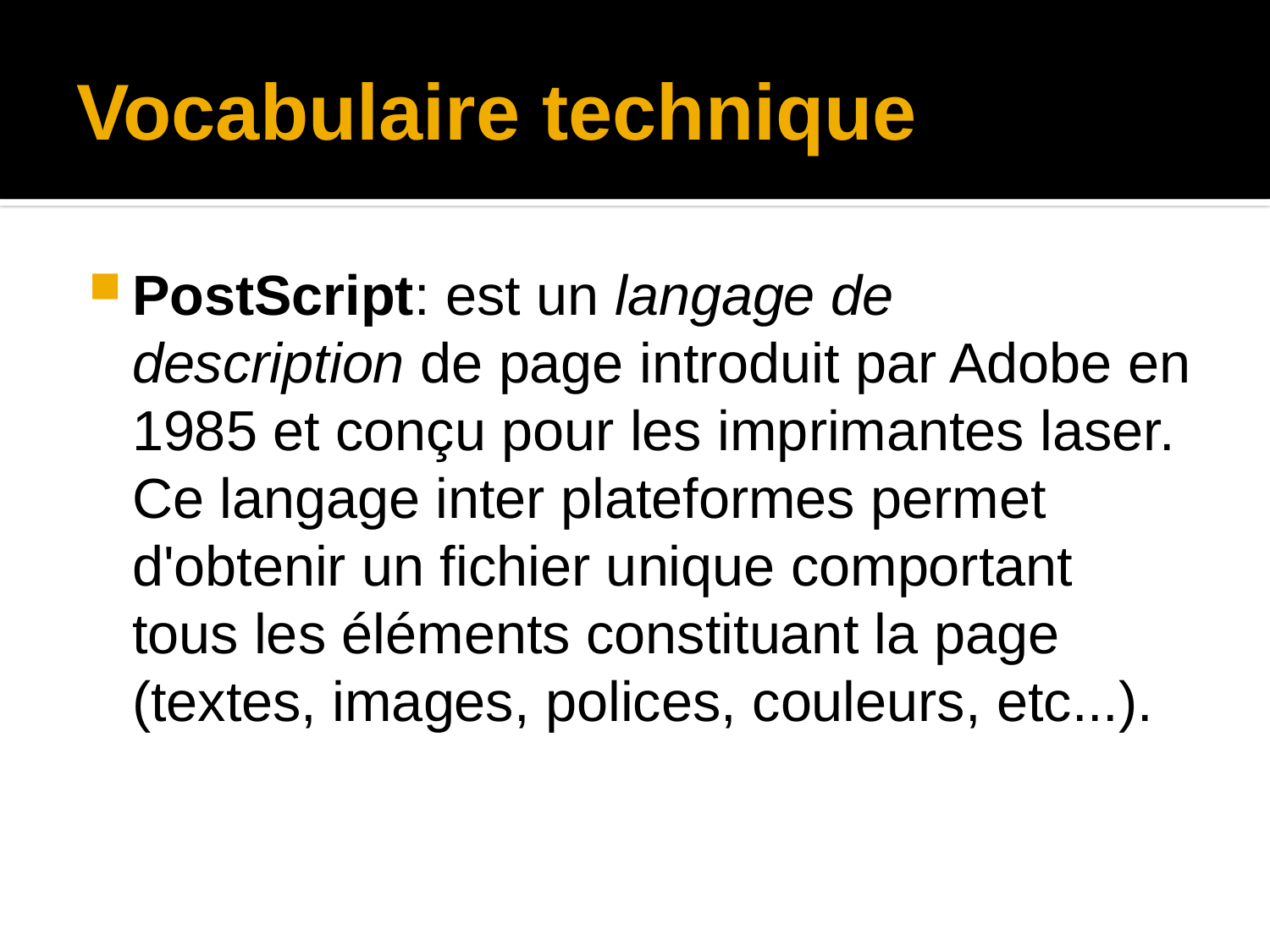

# Vocabulaire technique
PostScript: est un langage de description de page introduit par Adobe en 1985 et conçu pour les imprimantes laser. Ce langage inter plateformes permet d'obtenir un fichier unique comportant tous les éléments constituant la page (textes, images, polices, couleurs, etc...).